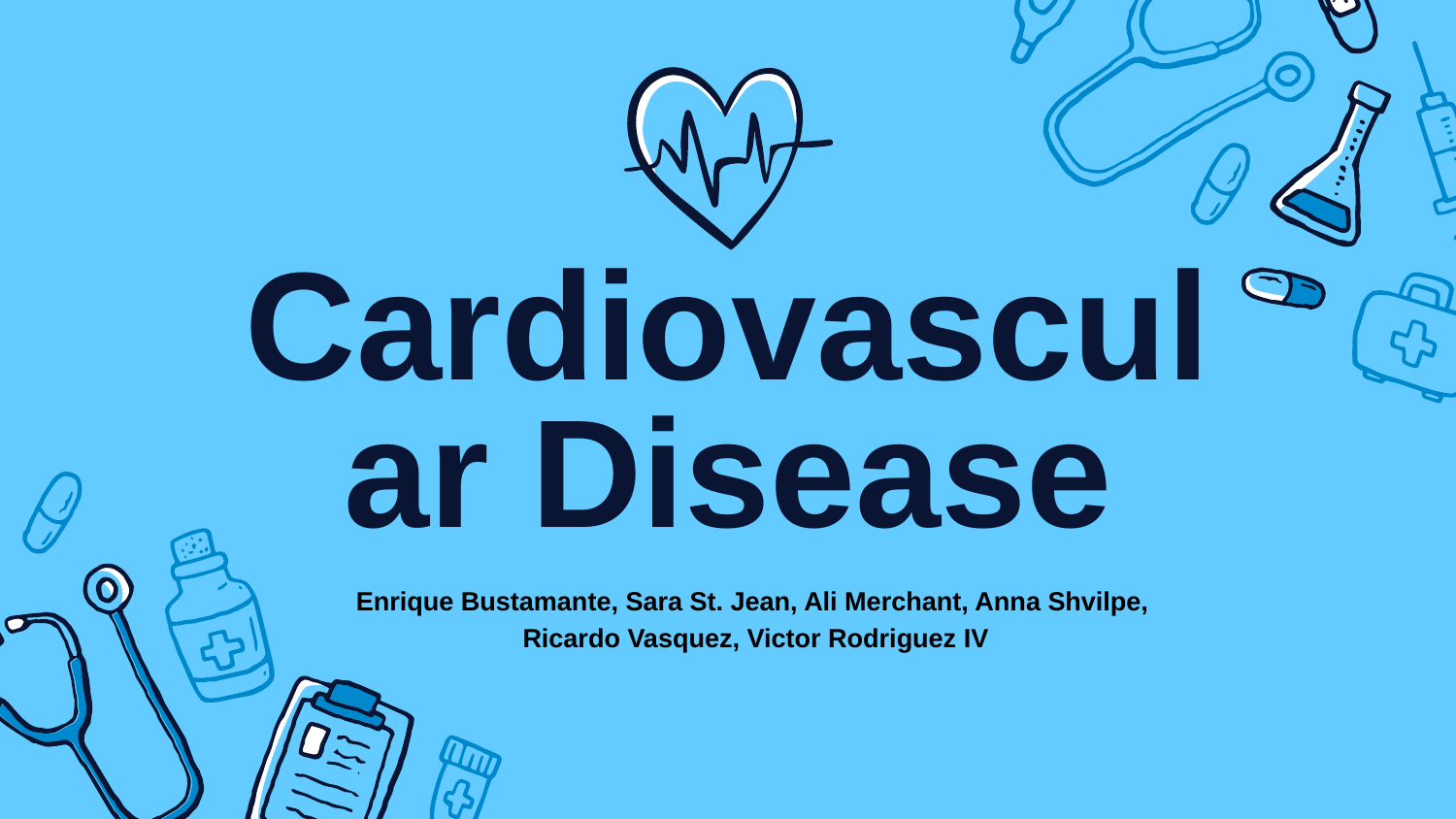

# Cardiovascular Disease
Enrique Bustamante, Sara St. Jean, Ali Merchant, Anna Shvilpe,
Ricardo Vasquez, Victor Rodriguez IV